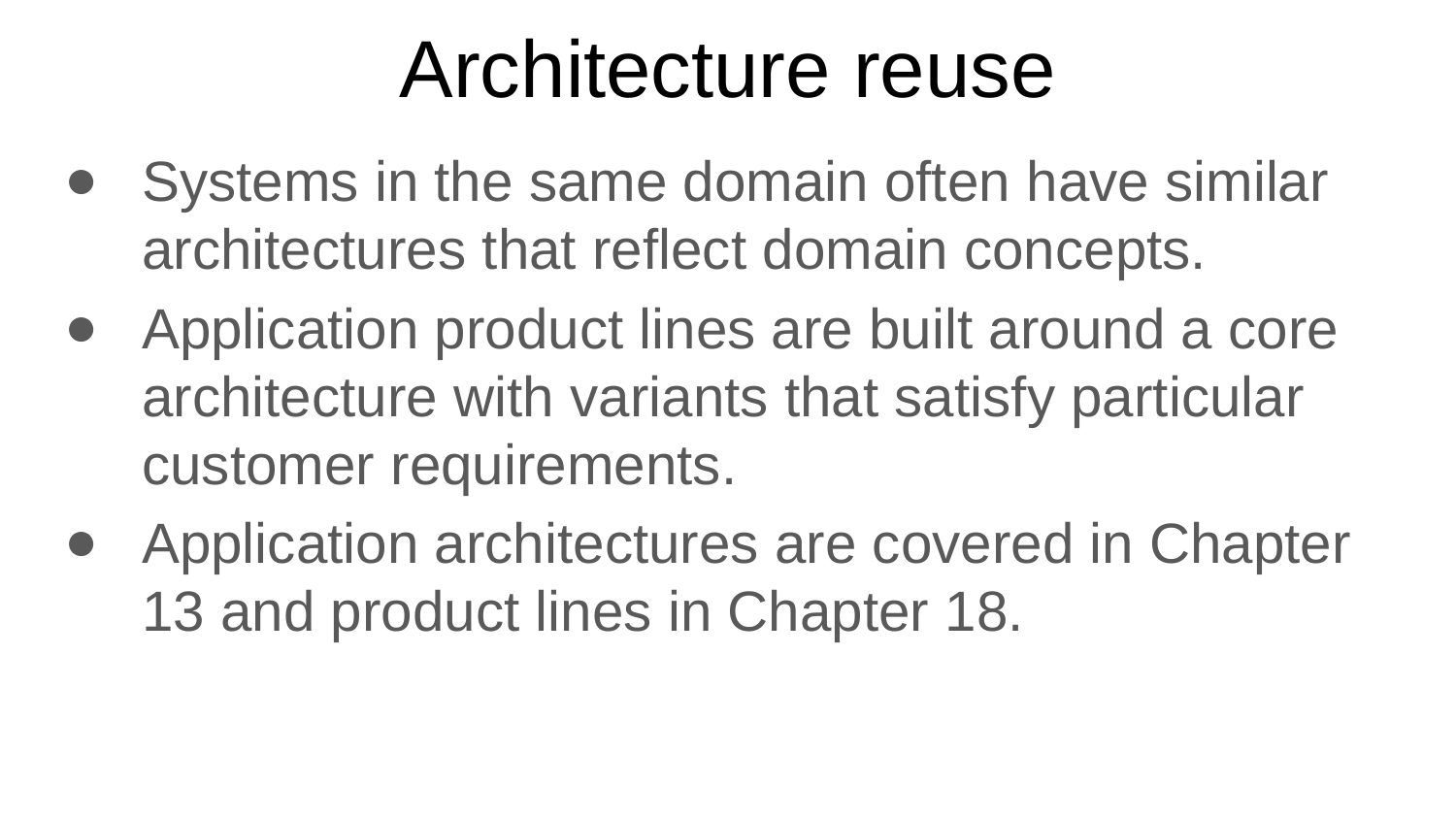

# Architecture reuse
Systems in the same domain often have similar architectures that reflect domain concepts.
Application product lines are built around a core architecture with variants that satisfy particular customer requirements.
Application architectures are covered in Chapter 13 and product lines in Chapter 18.